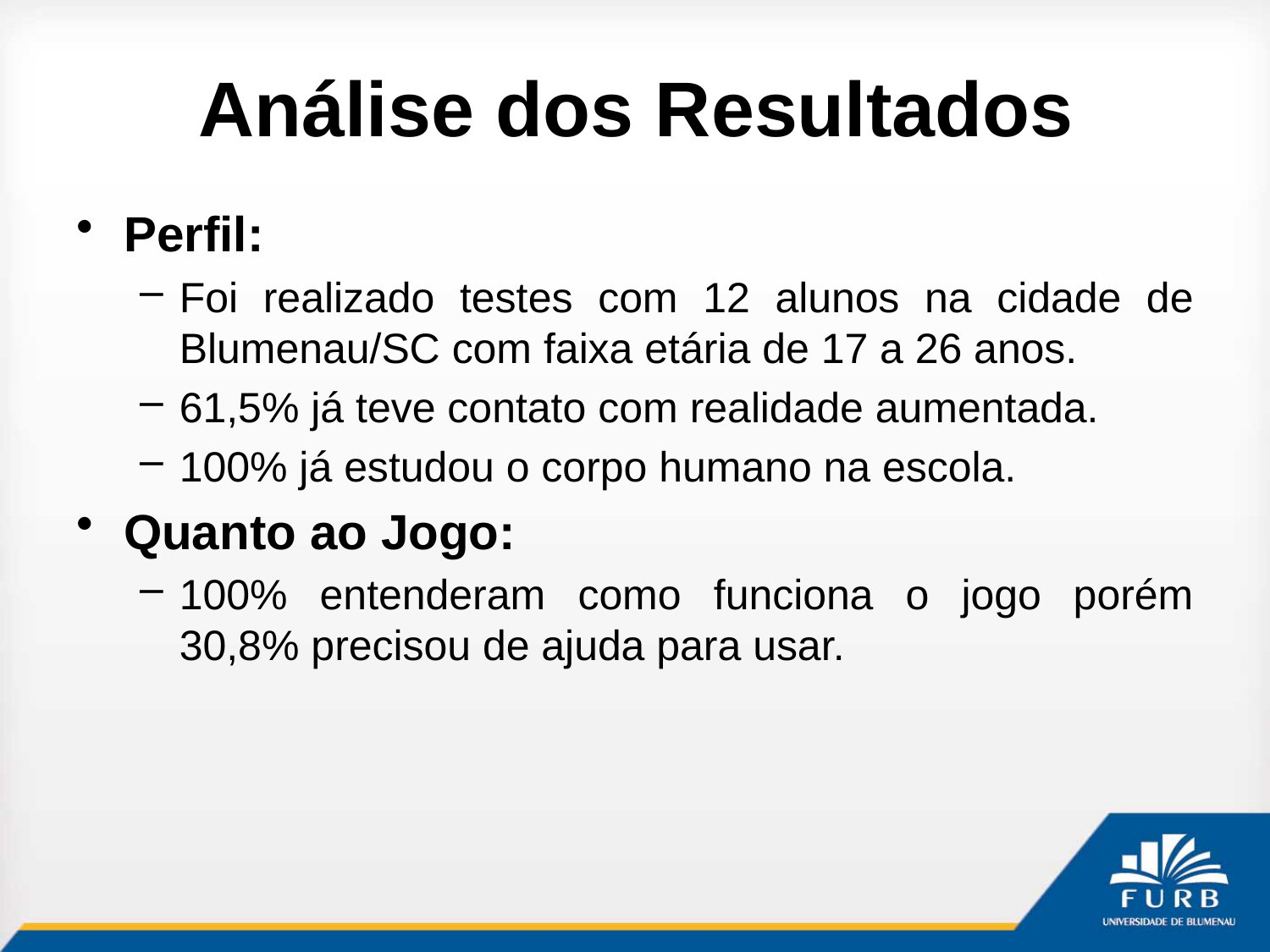

# Análise dos Resultados
Perfil:
Foi realizado testes com 12 alunos na cidade de Blumenau/SC com faixa etária de 17 a 26 anos.
61,5% já teve contato com realidade aumentada.
100% já estudou o corpo humano na escola.
Quanto ao Jogo:
100% entenderam como funciona o jogo porém 30,8% precisou de ajuda para usar.